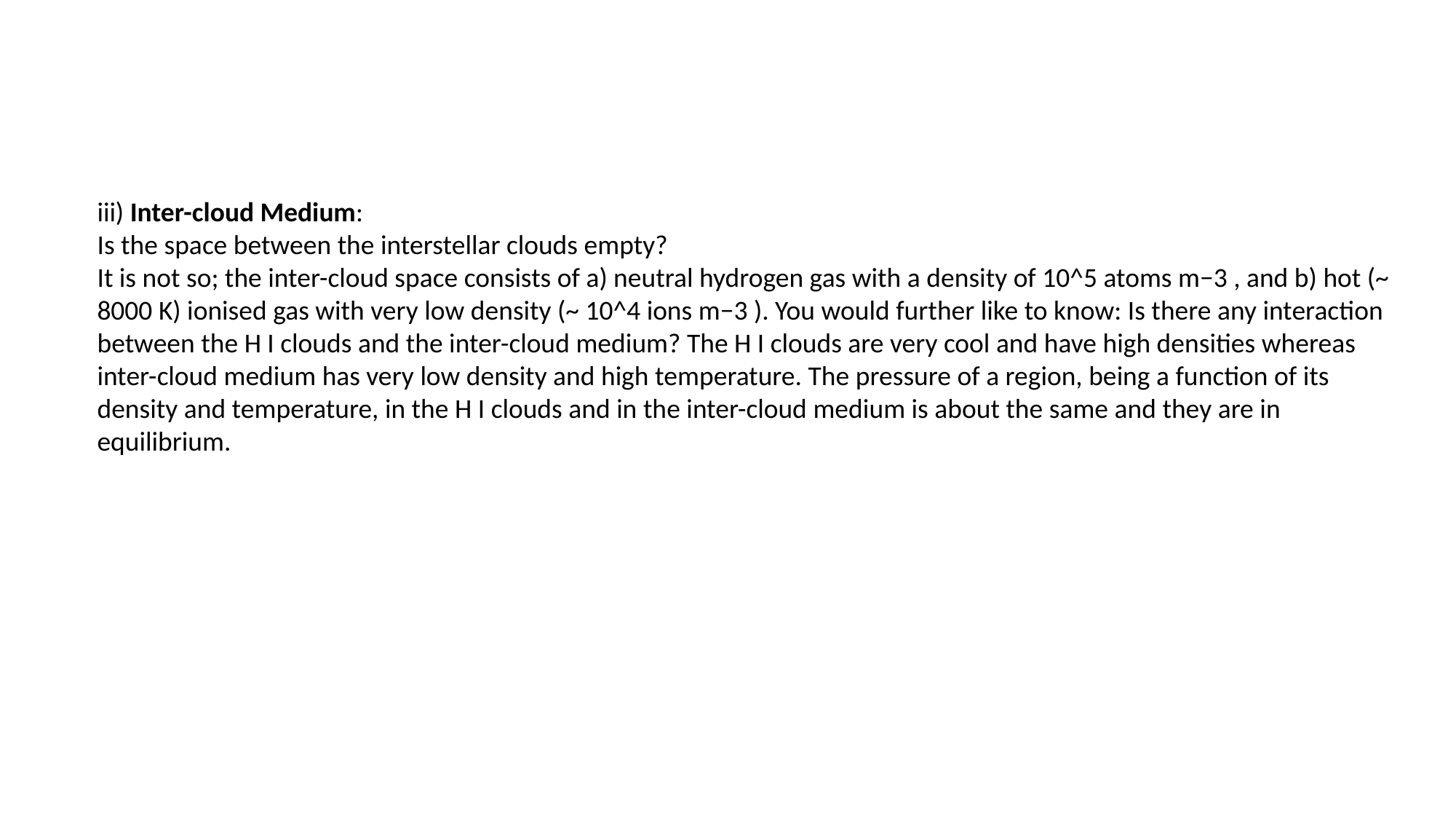

iii) Inter-cloud Medium:
Is the space between the interstellar clouds empty?
It is not so; the inter-cloud space consists of a) neutral hydrogen gas with a density of 10^5 atoms m−3 , and b) hot (~ 8000 K) ionised gas with very low density (~ 10^4 ions m−3 ). You would further like to know: Is there any interaction between the H I clouds and the inter-cloud medium? The H I clouds are very cool and have high densities whereas inter-cloud medium has very low density and high temperature. The pressure of a region, being a function of its density and temperature, in the H I clouds and in the inter-cloud medium is about the same and they are in equilibrium.